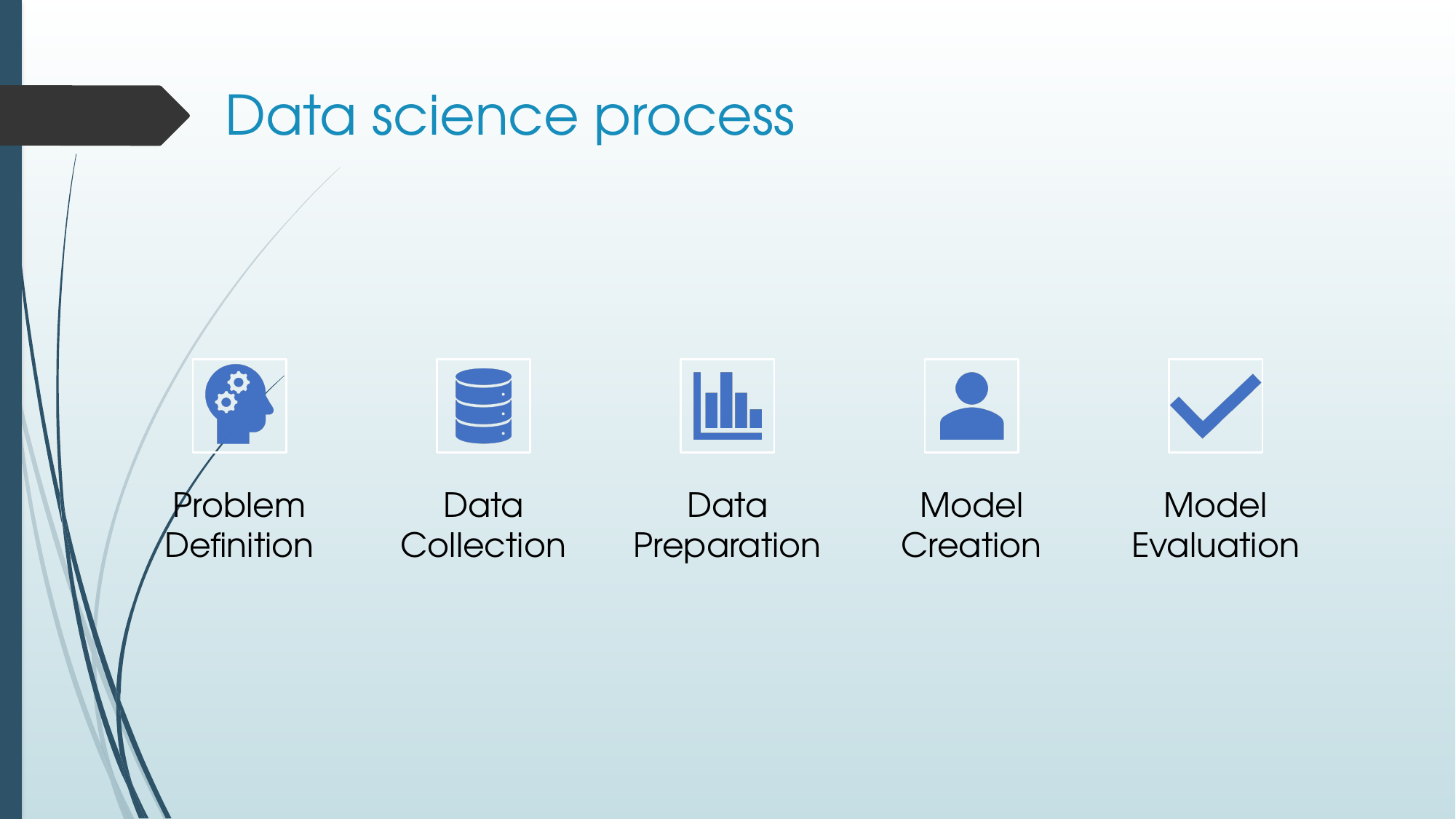

# Data science process
Problem Definition
Data Collection
Data Preparation
Model Creation
Model Evaluation